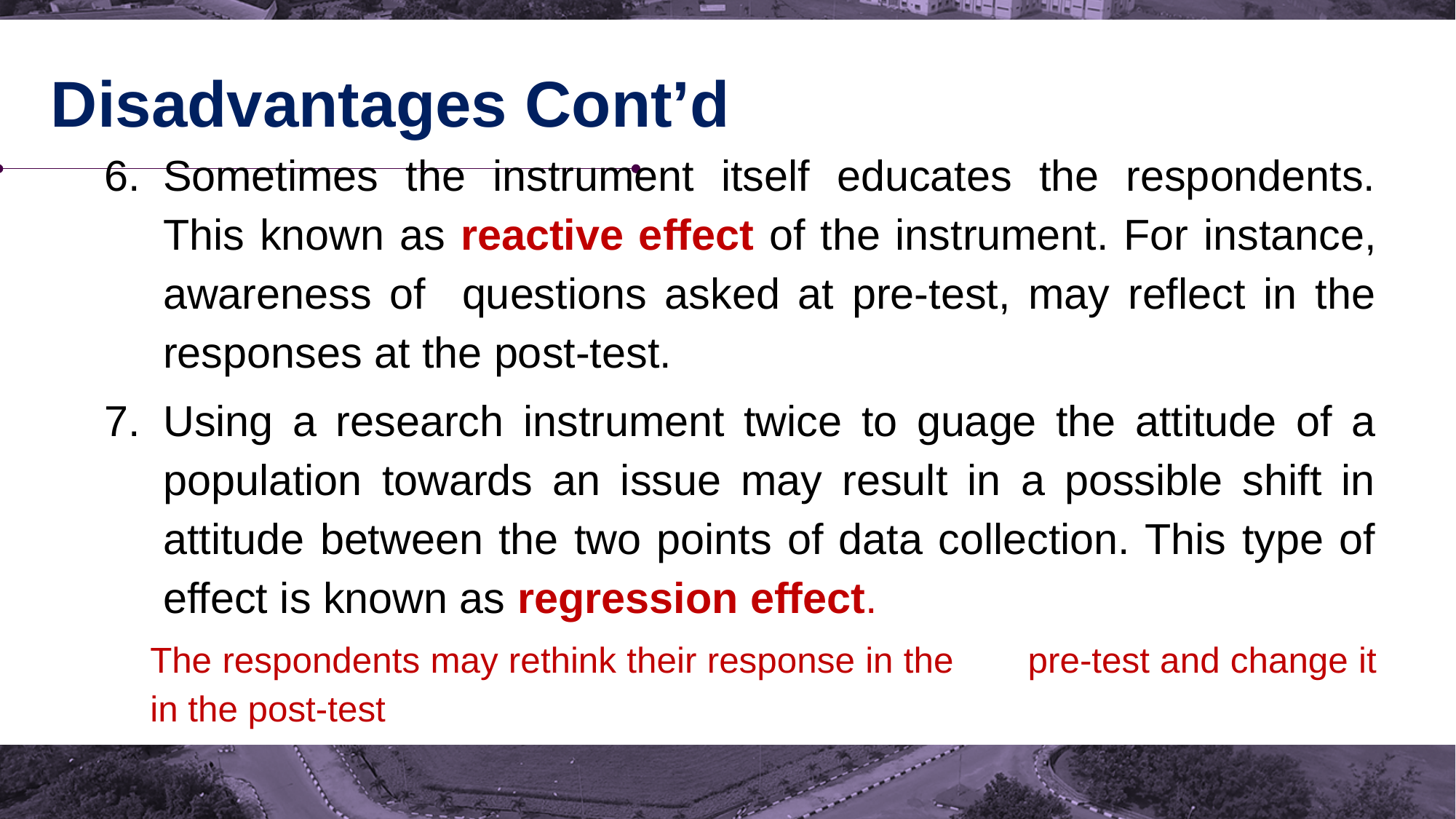

# Disadvantages Cont’d
Sometimes the instrument itself educates the respondents. This known as reactive effect of the instrument. For instance, awareness of  questions asked at pre-test, may reflect in the responses at the post-test.
Using a research instrument twice to guage the attitude of a population towards an issue may result in a possible shift in attitude between the two points of data collection. This type of effect is known as regression effect.
	The respondents may rethink their response in the 	pre-test and change it in the post-test